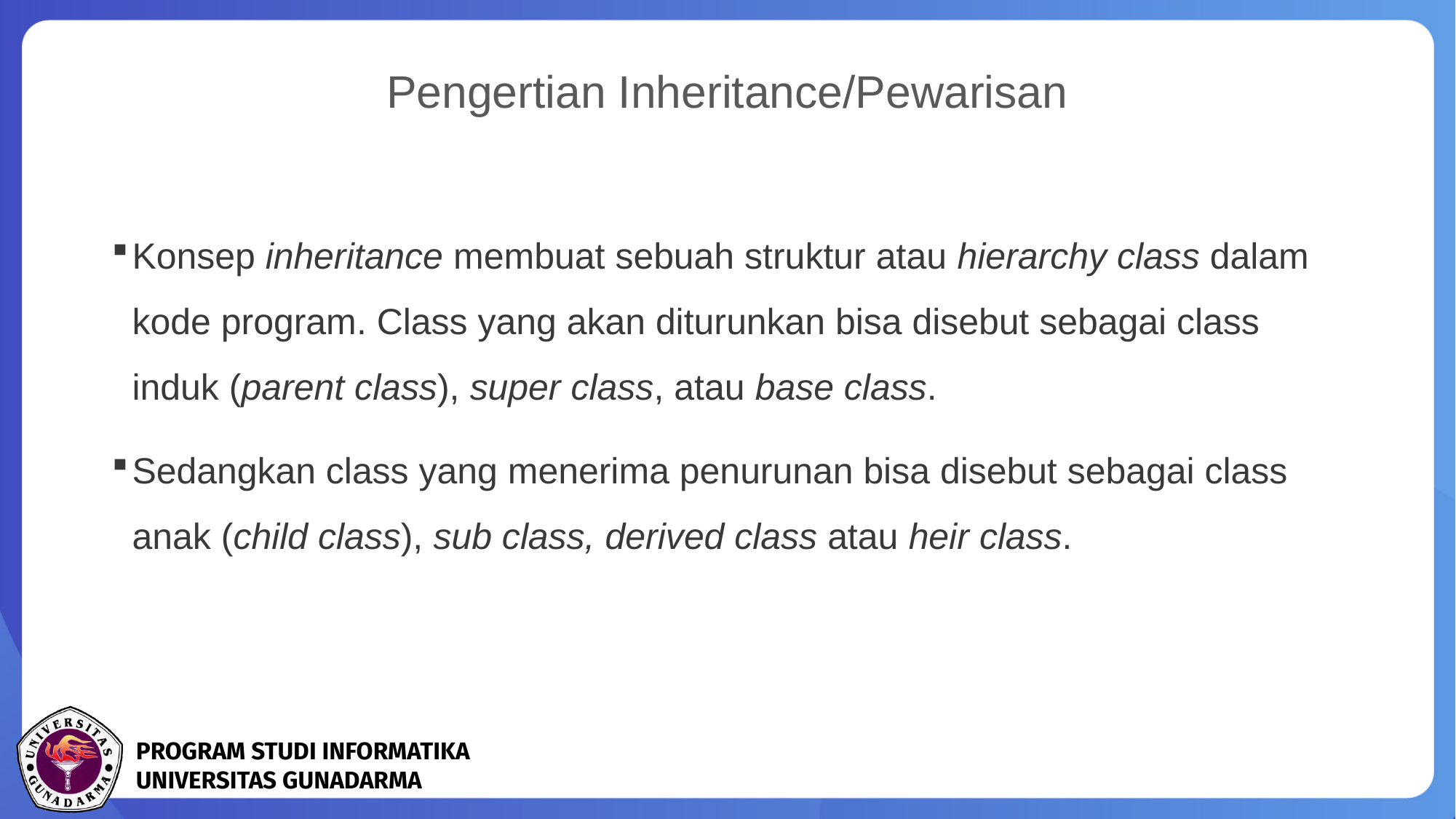

Pengertian Inheritance/Pewarisan
Konsep inheritance membuat sebuah struktur atau hierarchy class dalam kode program. Class yang akan diturunkan bisa disebut sebagai class induk (parent class), super class, atau base class.
Sedangkan class yang menerima penurunan bisa disebut sebagai class anak (child class), sub class, derived class atau heir class.